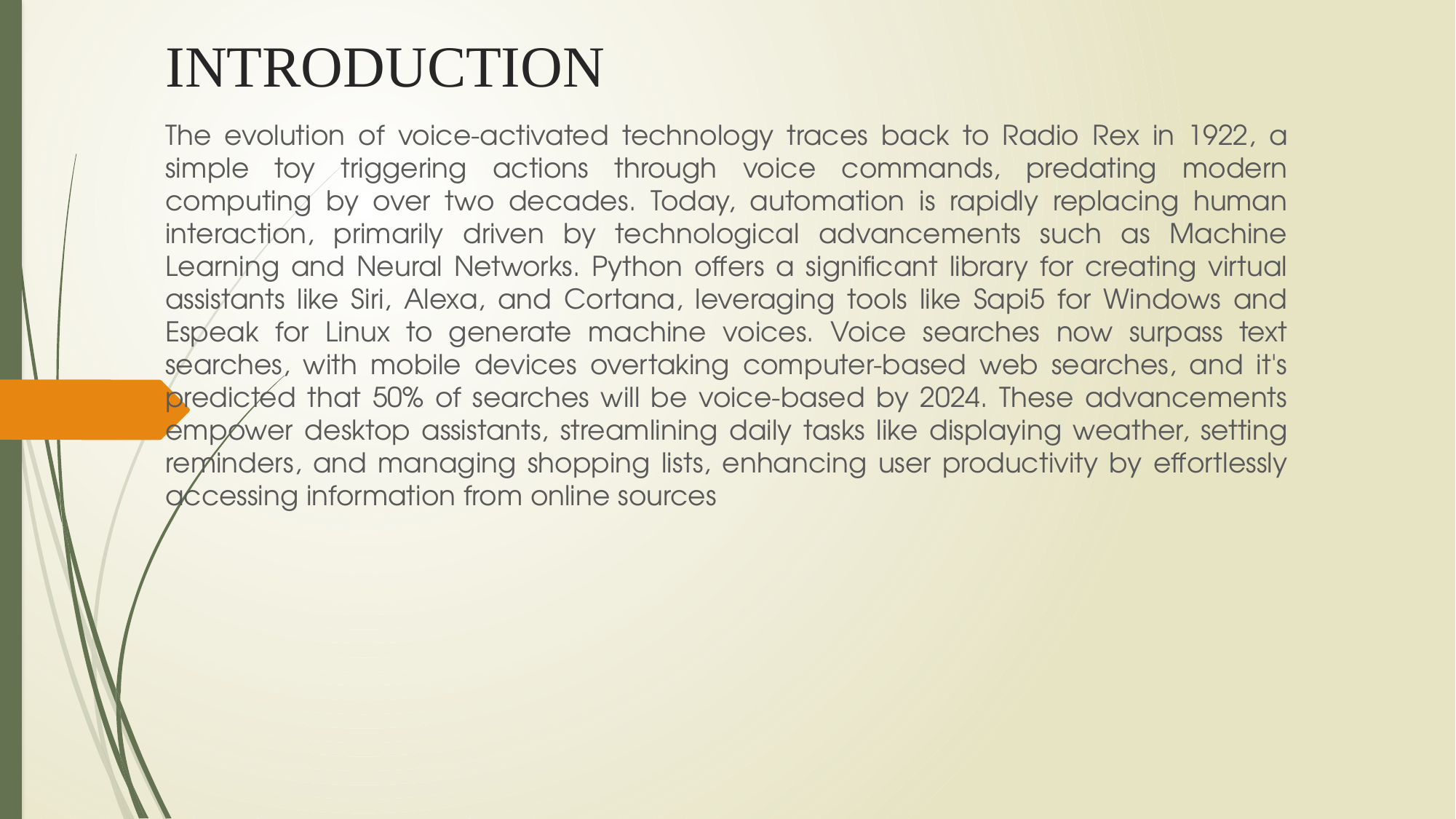

# INTRODUCTION
The evolution of voice-activated technology traces back to Radio Rex in 1922, a simple toy triggering actions through voice commands, predating modern computing by over two decades. Today, automation is rapidly replacing human interaction, primarily driven by technological advancements such as Machine Learning and Neural Networks. Python offers a significant library for creating virtual assistants like Siri, Alexa, and Cortana, leveraging tools like Sapi5 for Windows and Espeak for Linux to generate machine voices. Voice searches now surpass text searches, with mobile devices overtaking computer-based web searches, and it's predicted that 50% of searches will be voice-based by 2024. These advancements empower desktop assistants, streamlining daily tasks like displaying weather, setting reminders, and managing shopping lists, enhancing user productivity by effortlessly accessing information from online sources